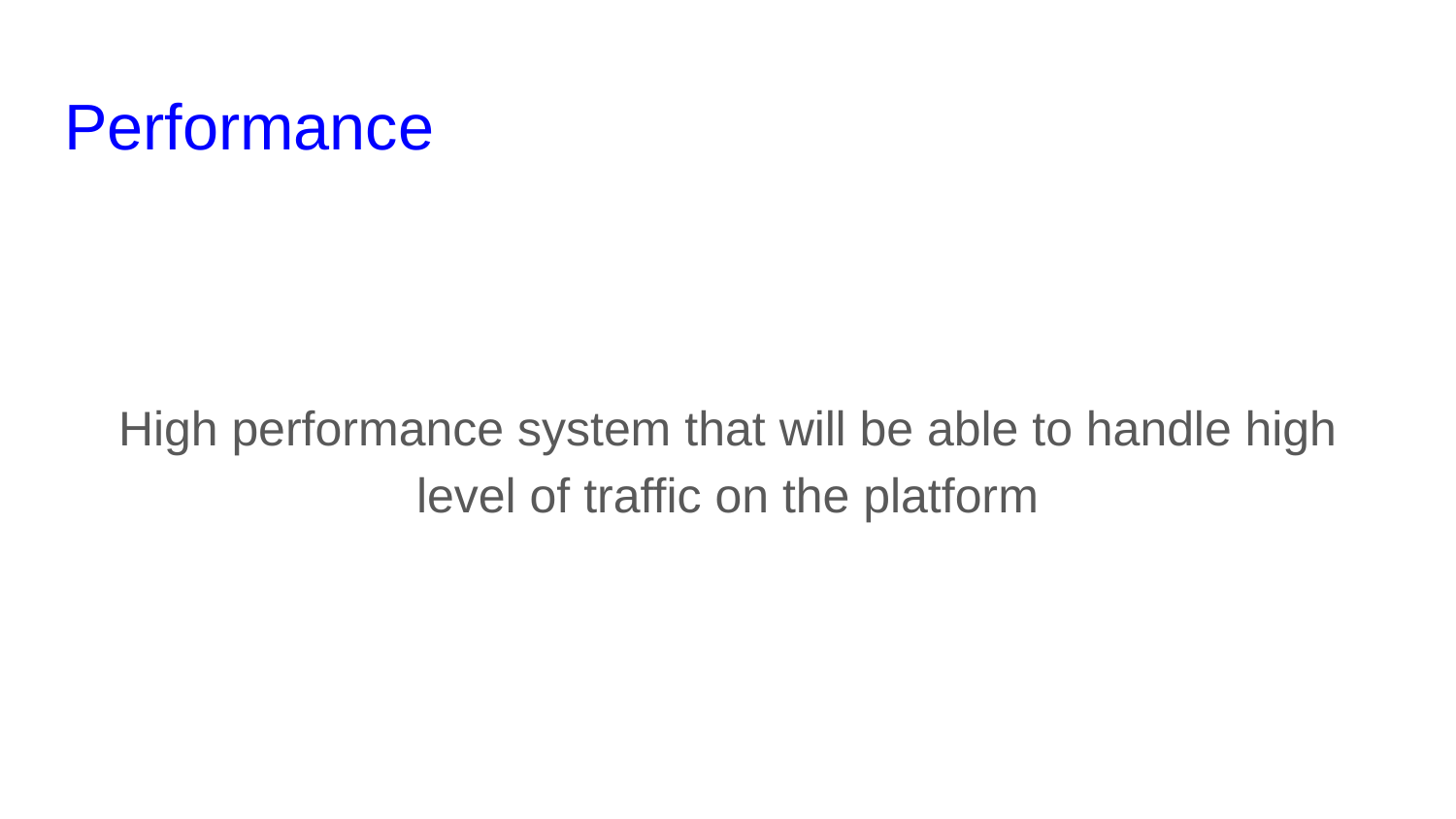

# Performance
High performance system that will be able to handle high level of traffic on the platform